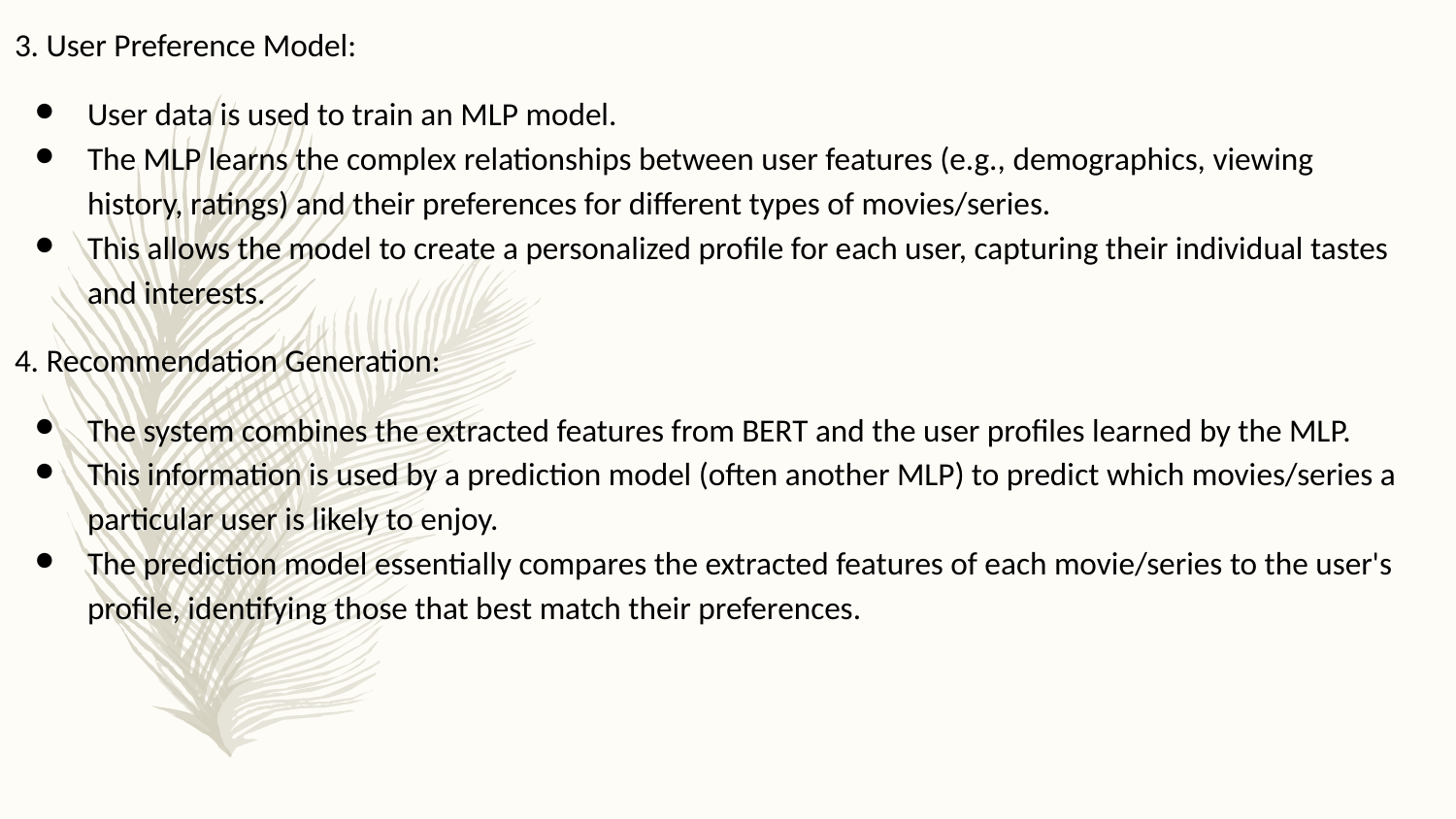

3. User Preference Model:
User data is used to train an MLP model.
The MLP learns the complex relationships between user features (e.g., demographics, viewing history, ratings) and their preferences for different types of movies/series.
This allows the model to create a personalized profile for each user, capturing their individual tastes and interests.
4. Recommendation Generation:
The system combines the extracted features from BERT and the user profiles learned by the MLP.
This information is used by a prediction model (often another MLP) to predict which movies/series a particular user is likely to enjoy.
The prediction model essentially compares the extracted features of each movie/series to the user's profile, identifying those that best match their preferences.